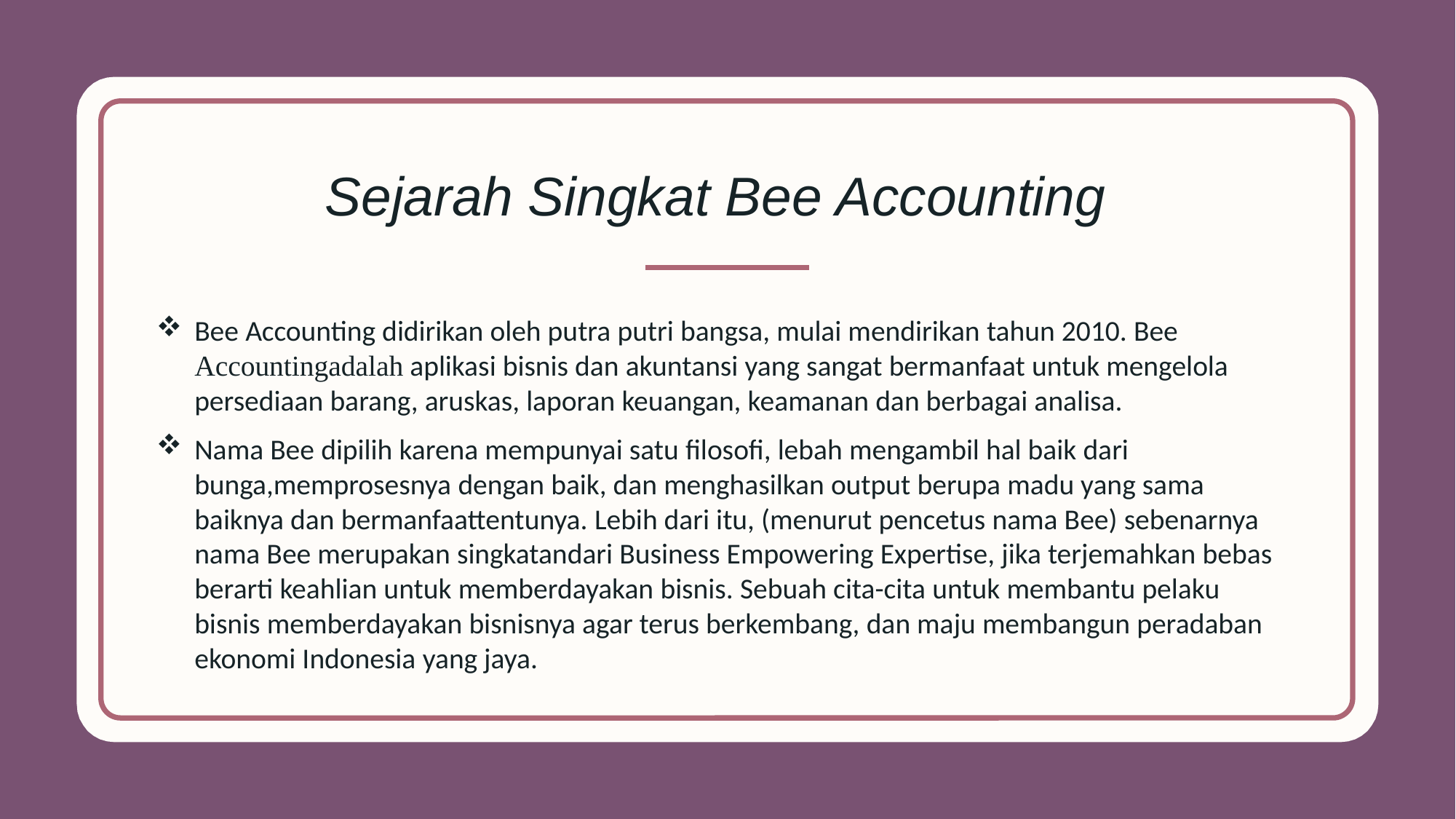

# Sejarah Singkat Bee Accounting
Bee Accounting didirikan oleh putra putri bangsa, mulai mendirikan tahun 2010. Bee Accountingadalah aplikasi bisnis dan akuntansi yang sangat bermanfaat untuk mengelola persediaan barang, aruskas, laporan keuangan, keamanan dan berbagai analisa.
Nama Bee dipilih karena mempunyai satu filosofi, lebah mengambil hal baik dari bunga,memprosesnya dengan baik, dan menghasilkan output berupa madu yang sama baiknya dan bermanfaattentunya. Lebih dari itu, (menurut pencetus nama Bee) sebenarnya nama Bee merupakan singkatandari Business Empowering Expertise, jika terjemahkan bebas berarti keahlian untuk memberdayakan bisnis. Sebuah cita-cita untuk membantu pelaku bisnis memberdayakan bisnisnya agar terus berkembang, dan maju membangun peradaban ekonomi Indonesia yang jaya.